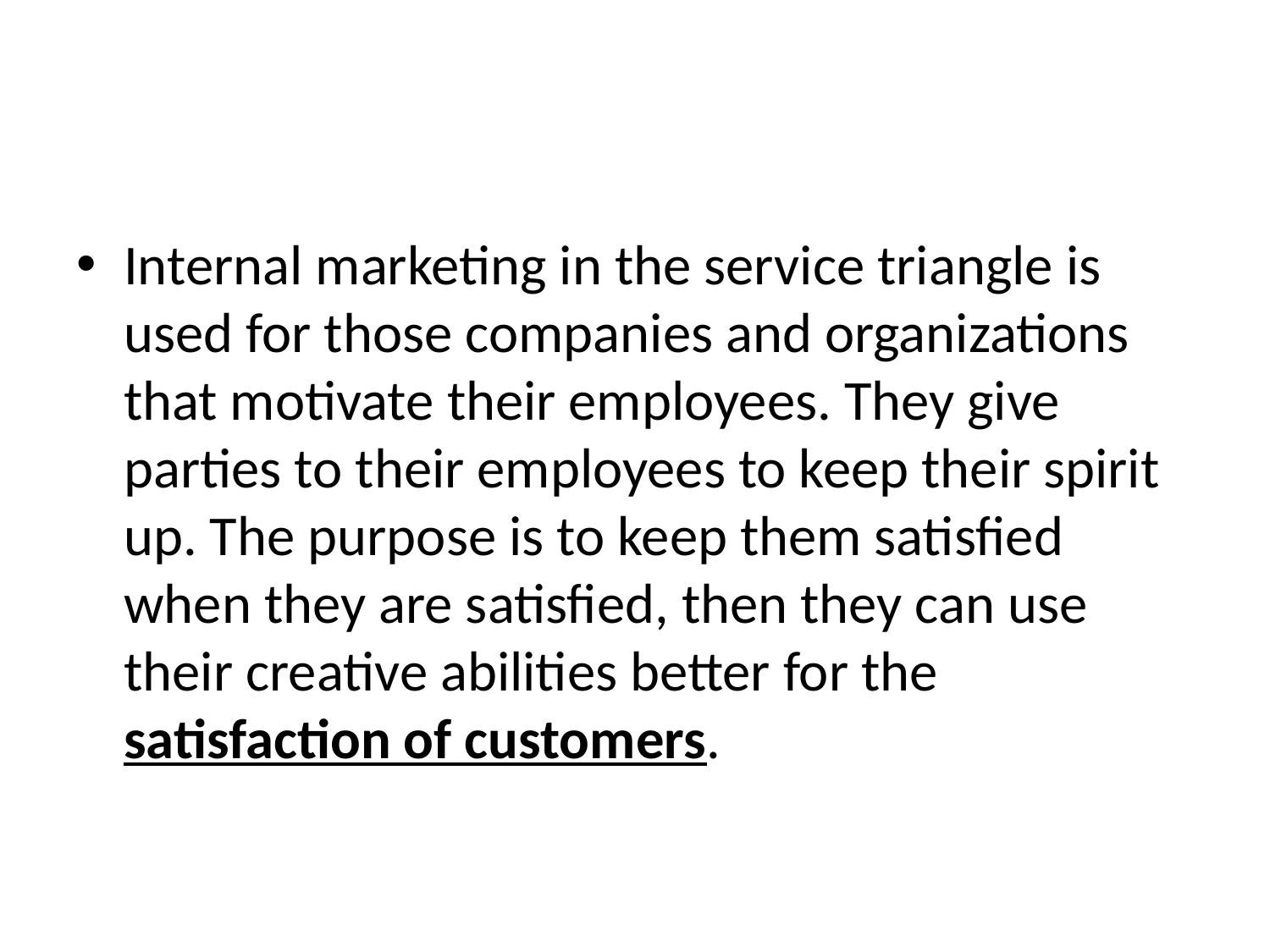

#
Internal marketing in the service triangle is used for those companies and organizations that motivate their employees. They give parties to their employees to keep their spirit up. The purpose is to keep them satisfied when they are satisfied, then they can use their creative abilities better for the satisfaction of customers.